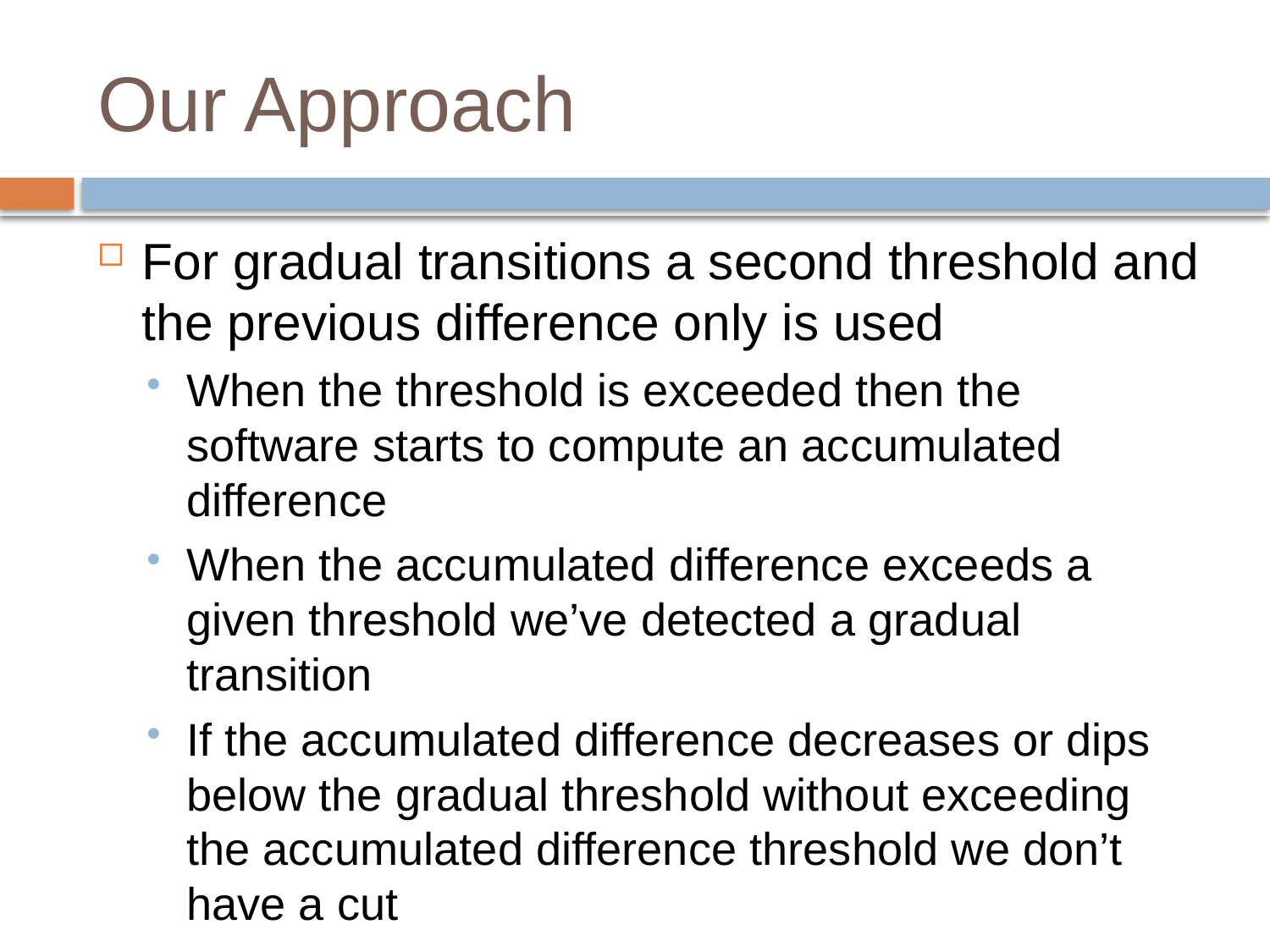

# Our Approach
For gradual transitions a second threshold and the previous difference only is used
When the threshold is exceeded then the software starts to compute an accumulated difference
When the accumulated difference exceeds a given threshold we’ve detected a gradual transition
If the accumulated difference decreases or dips below the gradual threshold without exceeding the accumulated difference threshold we don’t have a cut